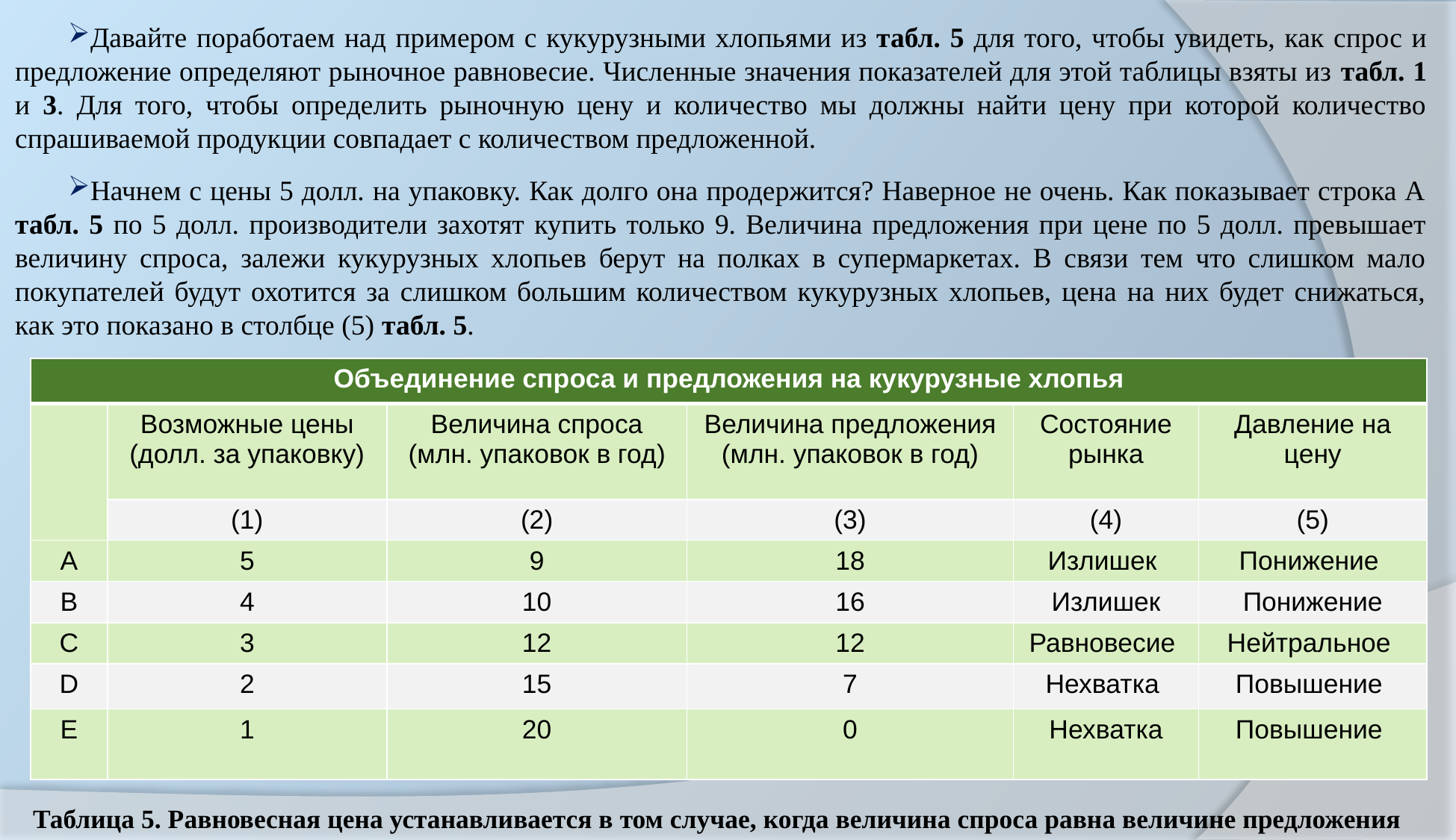

Давайте поработаем над примером с кукурузными хлопья­ми из табл. 5 для того, чтобы увидеть, как спрос и предложе­ние определяют рыночное равновесие. Численные значения показателей для этой таблицы взяты из табл. 1 и 3. Для того, чтобы определить рыночную цену и количество мы должны найти цену при которой количество спрашиваемой продукции совпадает с количеством предложенной.
Начнем с цены 5 долл. на упаковку. Как долго она продержится? Наверное не очень. Как показывает строка А табл. 5 по 5 долл. производители захотят купить только 9. Величина предложения при цене по 5 долл. превышает величину спроса, залежи кукурузных хлопьев берут на полках в супермаркетах. В связи тем что слишком мало покупателей будут охотится за слишком большим количеством кукурузных хлопьев, цена на них будет снижаться, как это показано в столбце (5) табл. 5.
| Объединение спроса и предложения на кукурузные хлопья |  |  |  |  |  |
| --- | --- | --- | --- | --- | --- |
|  | Возможные цены (долл. за упаковку) | Величина спроса (млн. упаковок в год) | Величина предложения (млн. упаковок в год) | Состояние рынка | Давление на цену |
|  | (1) | (2) | (3) | (4) | (5) |
| A | 5 | 9 | 18 | Излишек | Понижение |
| B | 4 | 10 | 16 | Излишек | Понижение |
| C | 3 | 12 | 12 | Равновесие | Нейтральное |
| D | 2 | 15 | 7 | Нехватка | Повышение |
| E | 1 | 20 | 0 | Нехватка | Повышение |
Таблица 5. Равновесная цена устанавливается в том случае, когда величина спроса равна величине предложения